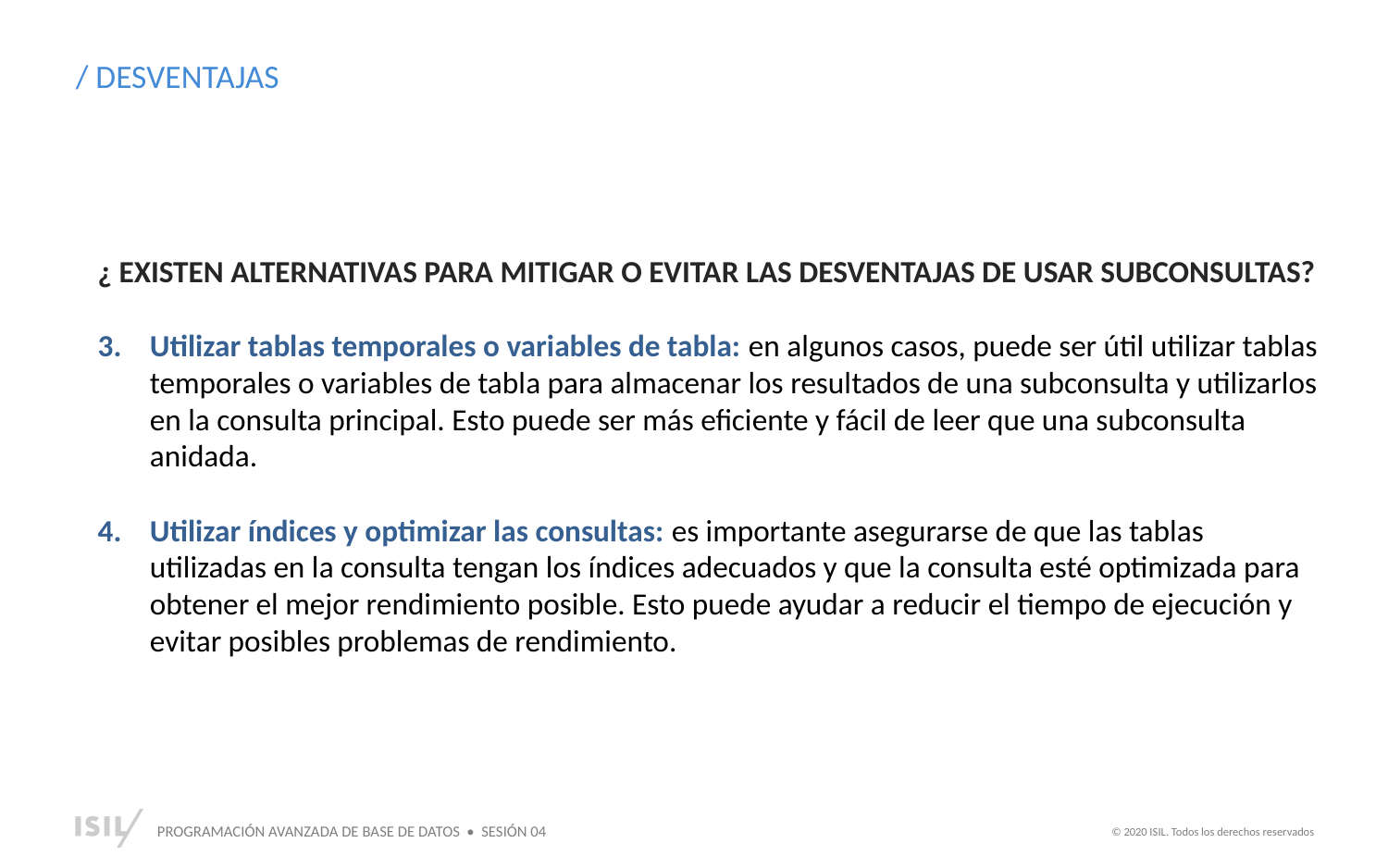

/ DESVENTAJAS
¿ EXISTEN ALTERNATIVAS PARA MITIGAR O EVITAR LAS DESVENTAJAS DE USAR SUBCONSULTAS?

Utilizar tablas temporales o variables de tabla: en algunos casos, puede ser útil utilizar tablas temporales o variables de tabla para almacenar los resultados de una subconsulta y utilizarlos en la consulta principal. Esto puede ser más eficiente y fácil de leer que una subconsulta anidada.

Utilizar índices y optimizar las consultas: es importante asegurarse de que las tablas utilizadas en la consulta tengan los índices adecuados y que la consulta esté optimizada para obtener el mejor rendimiento posible. Esto puede ayudar a reducir el tiempo de ejecución y evitar posibles problemas de rendimiento.